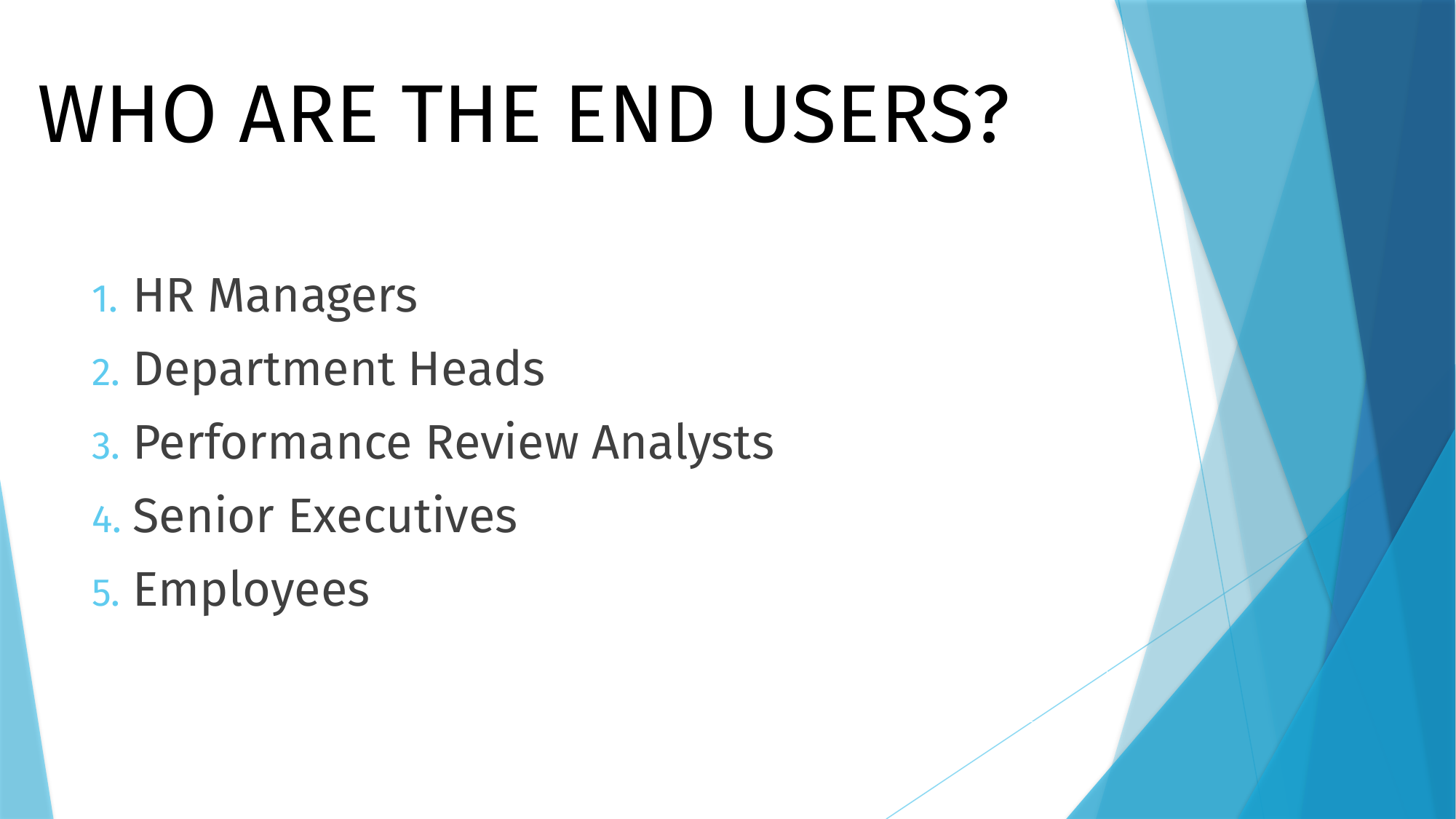

WHO ARE THE END USERS?
HR Managers
Department Heads
Performance Review Analysts
Senior Executives
Employees